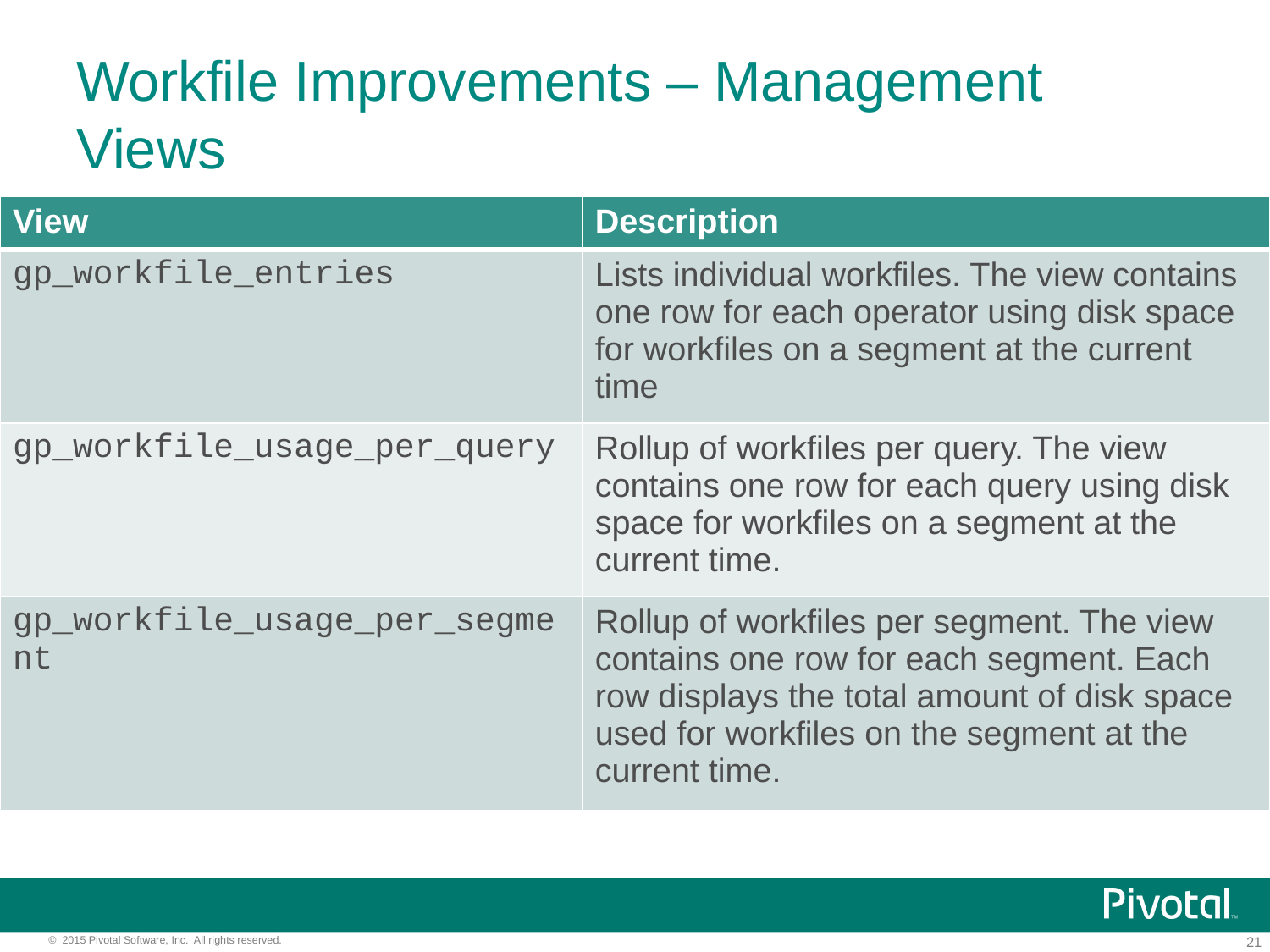

# Workfile Improvements – Management Views
| View | Description |
| --- | --- |
| gp\_workfile\_entries | Lists individual workfiles. The view contains one row for each operator using disk space for workfiles on a segment at the current time |
| gp\_workfile\_usage\_per\_query | Rollup of workfiles per query. The view contains one row for each query using disk space for workfiles on a segment at the current time. |
| gp\_workfile\_usage\_per\_segment | Rollup of workfiles per segment. The view contains one row for each segment. Each row displays the total amount of disk space used for workfiles on the segment at the current time. |